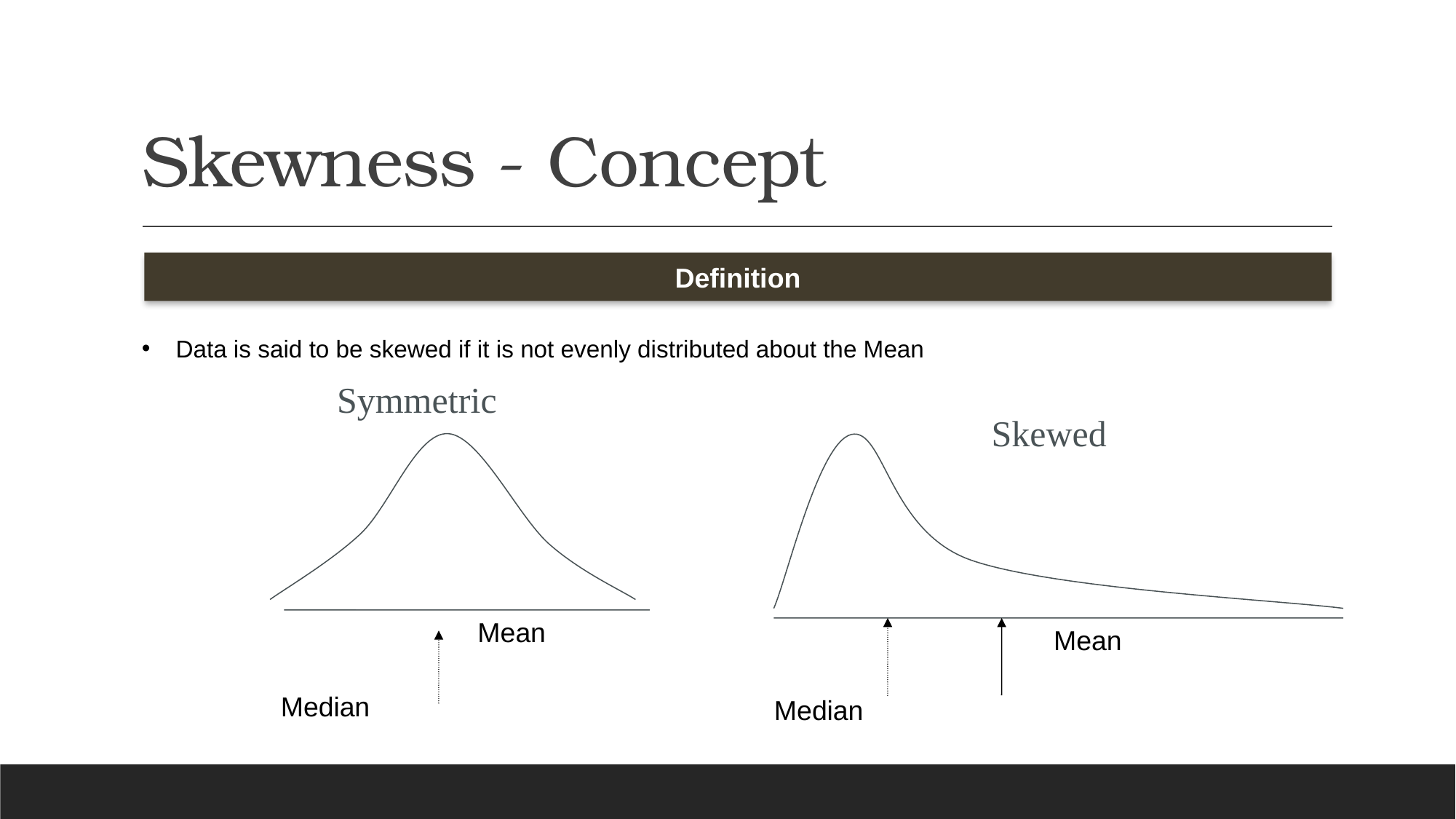

# Skewness - Concept
Definition
Data is said to be skewed if it is not evenly distributed about the Mean

Symmetric

Mean

Median
Skewed

Mean
Median